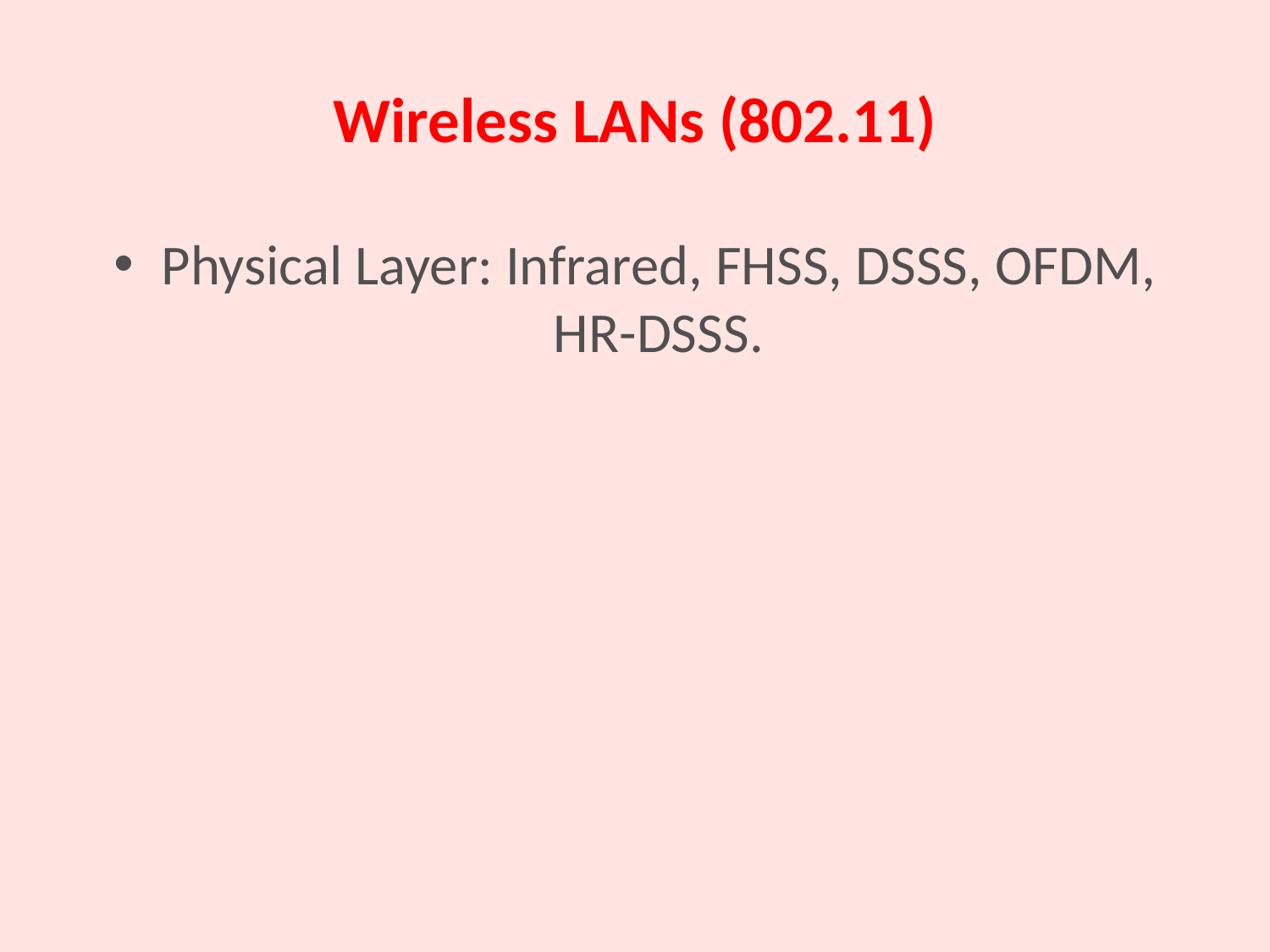

# Wireless LANs (802.11)
Physical Layer: Infrared, FHSS, DSSS, OFDM, HR-DSSS.